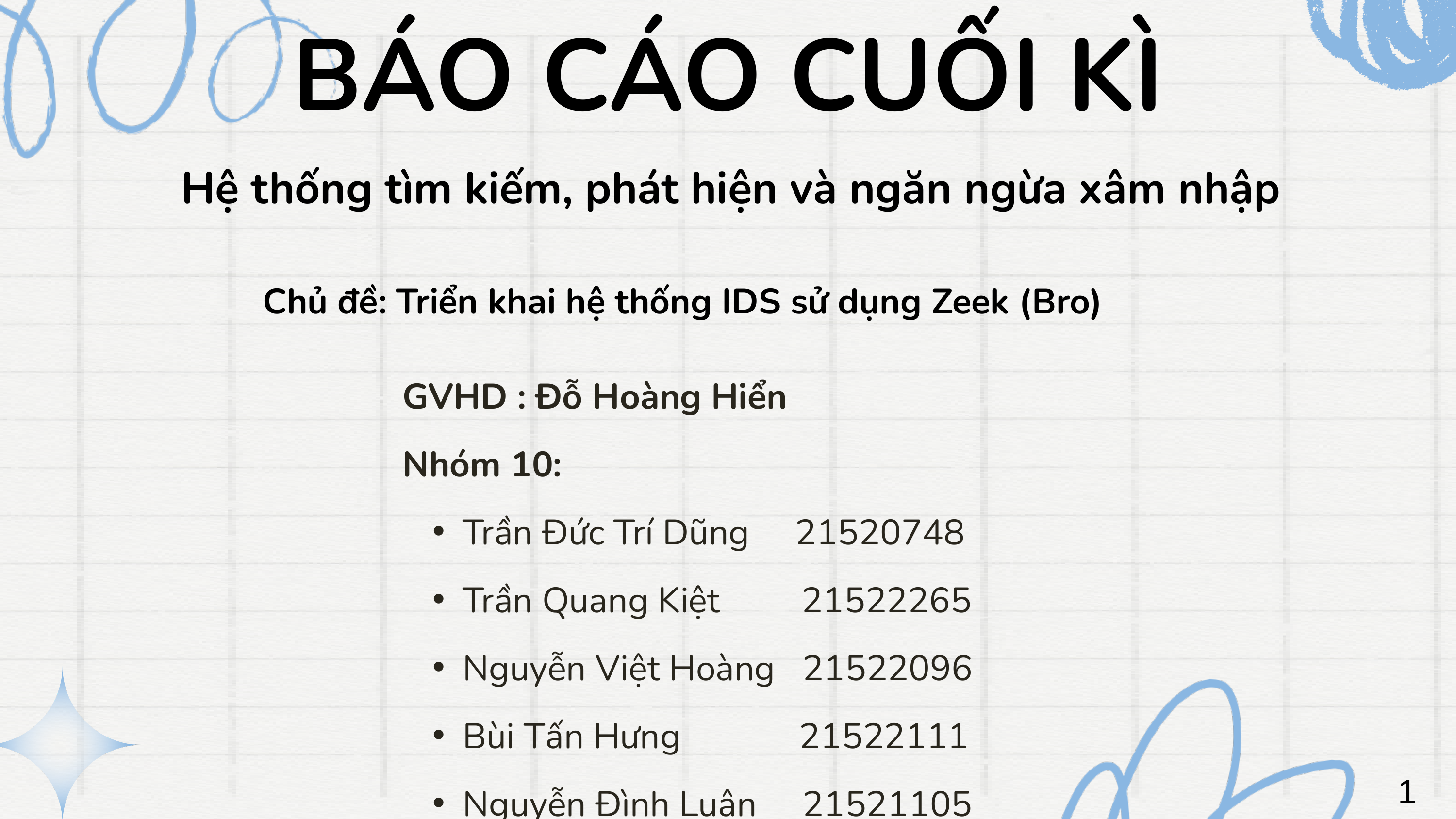

BÁO CÁO CUỐI KÌ
Hệ thống tìm kiếm, phát hiện và ngăn ngừa xâm nhập
Chủ đề: Triển khai hệ thống IDS sử dụng Zeek (Bro)
GVHD : Đỗ Hoàng Hiển
Nhóm 10:
Trần Đức Trí Dũng     21520748
Trần Quang Kiệt         21522265
Nguyễn Việt Hoàng   21522096
Bùi Tấn Hưng             21522111
Nguyễn Đình Luân     21521105

1